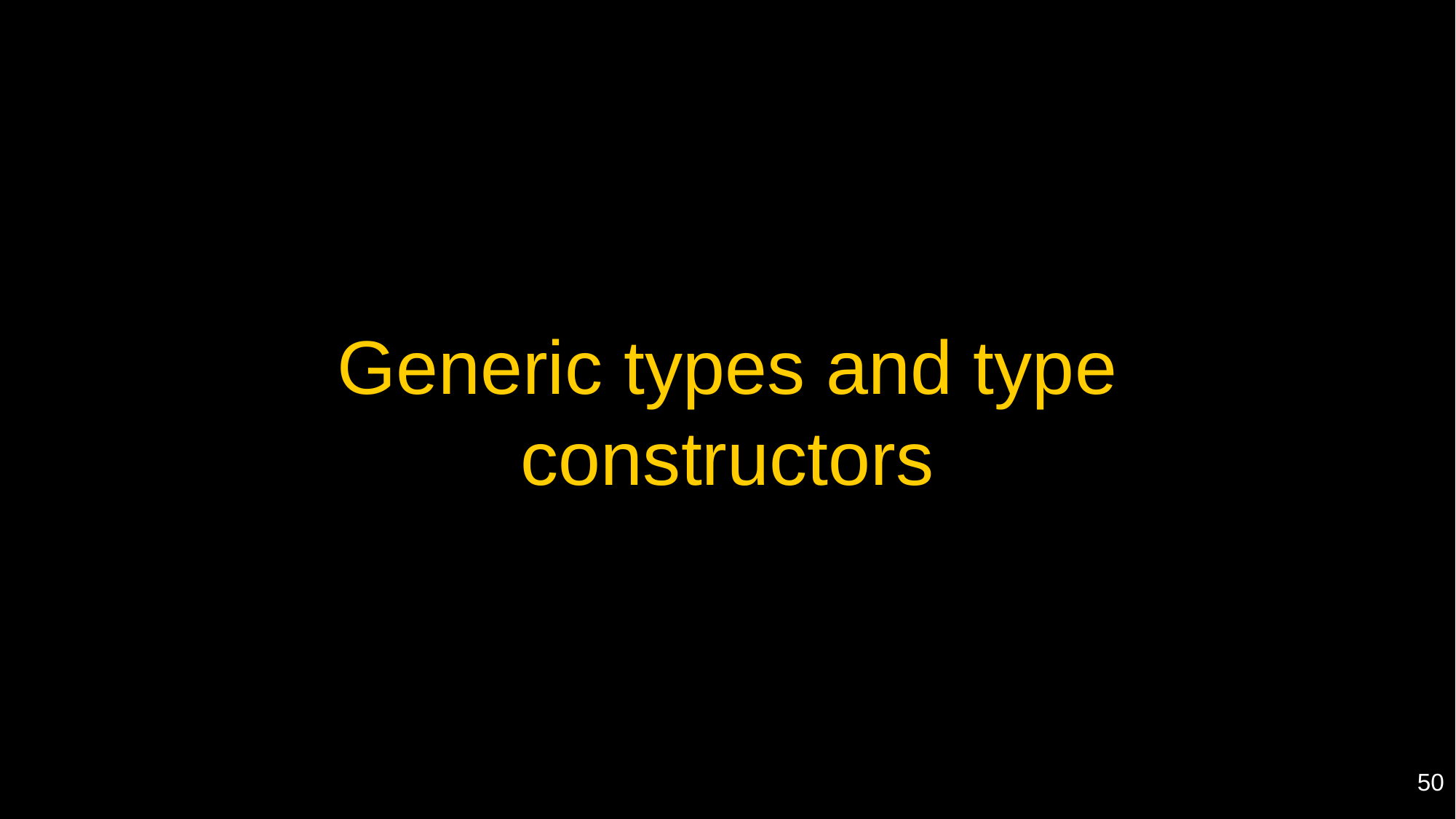

# Generic types and type constructors
50